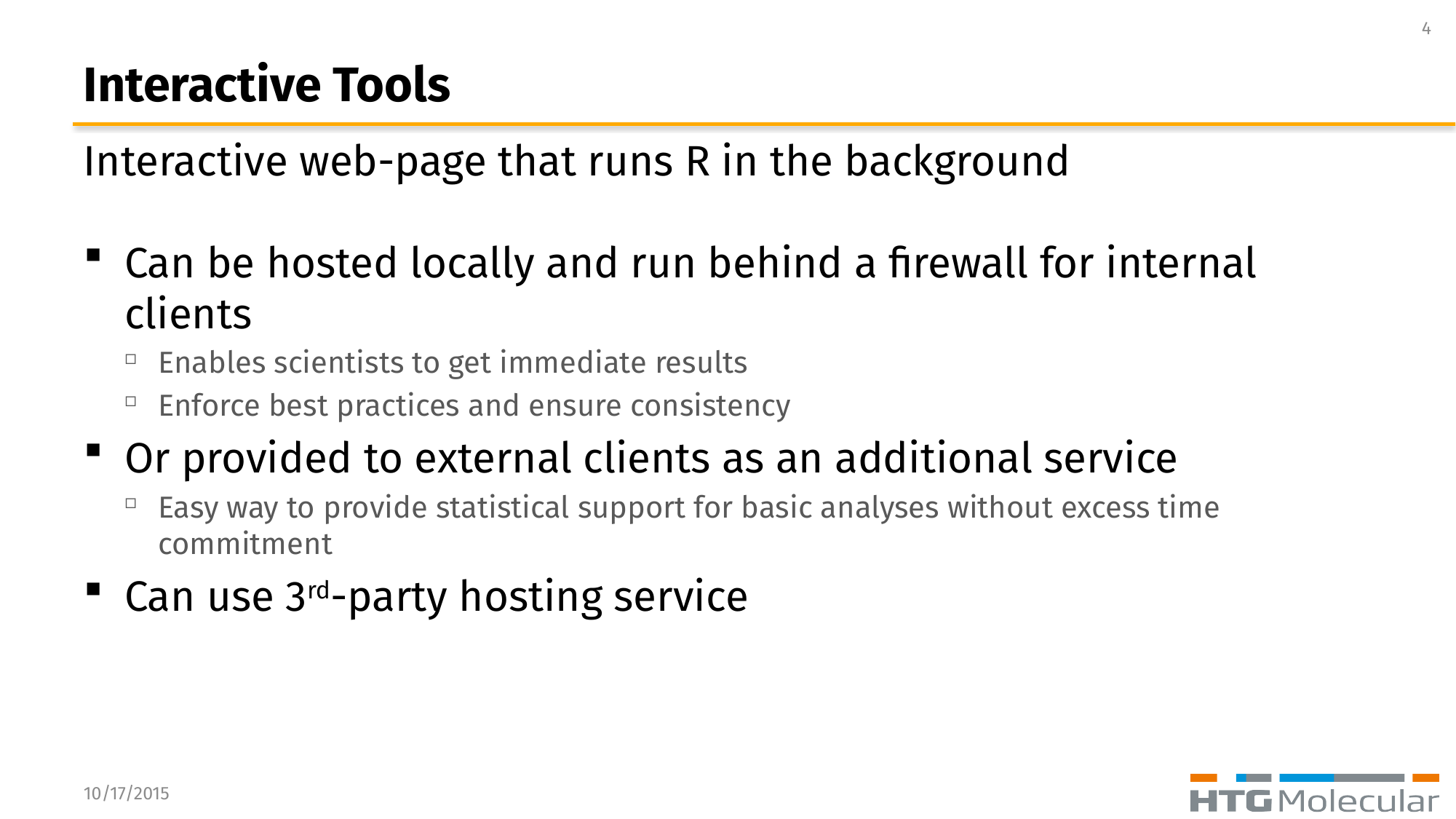

4
# Interactive Tools
Interactive web-page that runs R in the background

Can be hosted locally and run behind a firewall for internal clients
Enables scientists to get immediate results
Enforce best practices and ensure consistency
Or provided to external clients as an additional service
Easy way to provide statistical support for basic analyses without excess time commitment
Can use 3rd-party hosting service

10/17/2015